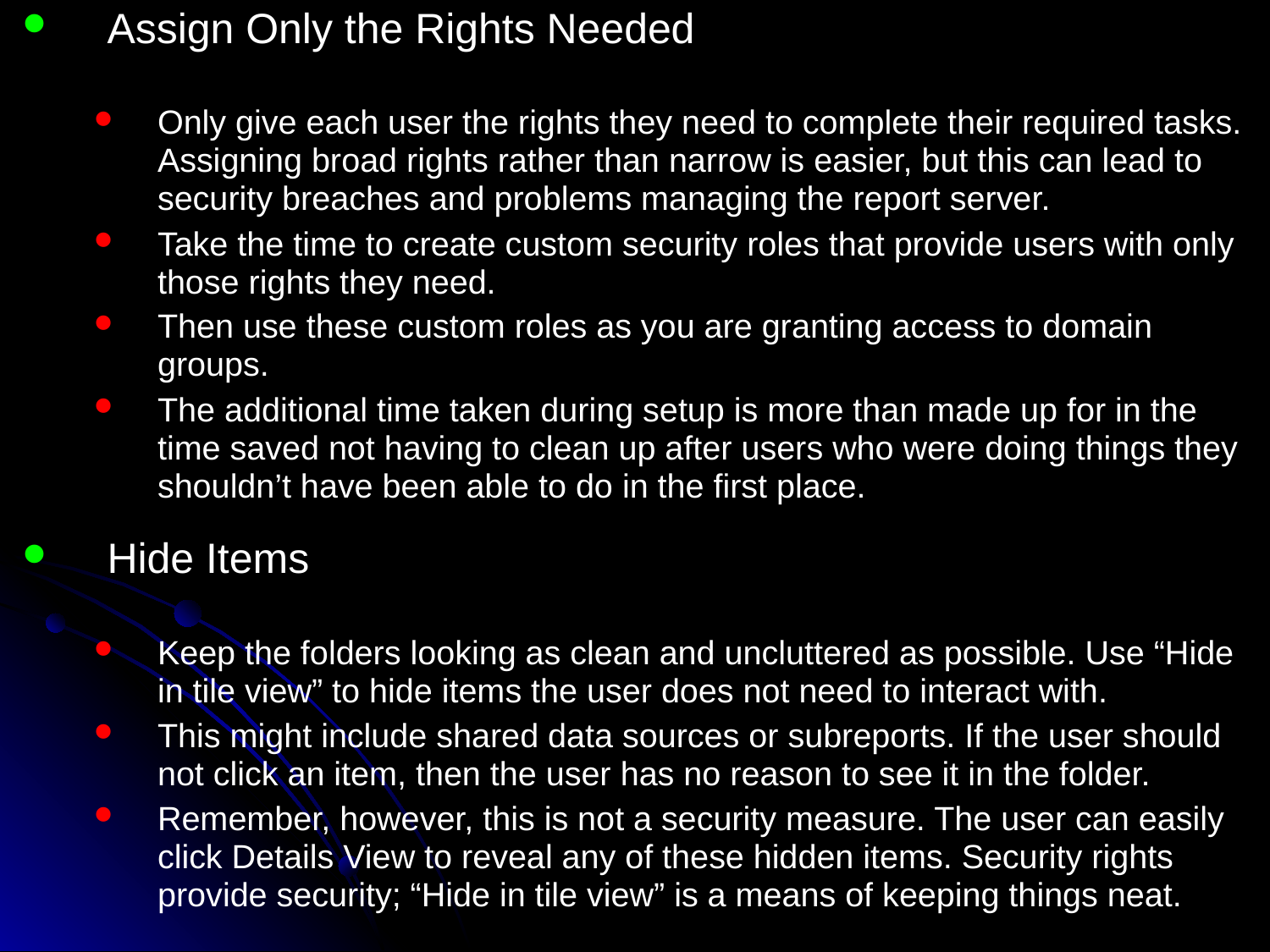

Assign Only the Rights Needed

Only give each user the rights they need to complete their required tasks. Assigning broad rights rather than narrow is easier, but this can lead to security breaches and problems managing the report server.
Take the time to create custom security roles that provide users with only those rights they need.
Then use these custom roles as you are granting access to domain groups.
The additional time taken during setup is more than made up for in the time saved not having to clean up after users who were doing things they shouldn’t have been able to do in the first place.

Hide Items

Keep the folders looking as clean and uncluttered as possible. Use “Hide in tile view” to hide items the user does not need to interact with.
This might include shared data sources or subreports. If the user should not click an item, then the user has no reason to see it in the folder.
Remember, however, this is not a security measure. The user can easily click Details View to reveal any of these hidden items. Security rights provide security; “Hide in tile view” is a means of keeping things neat.